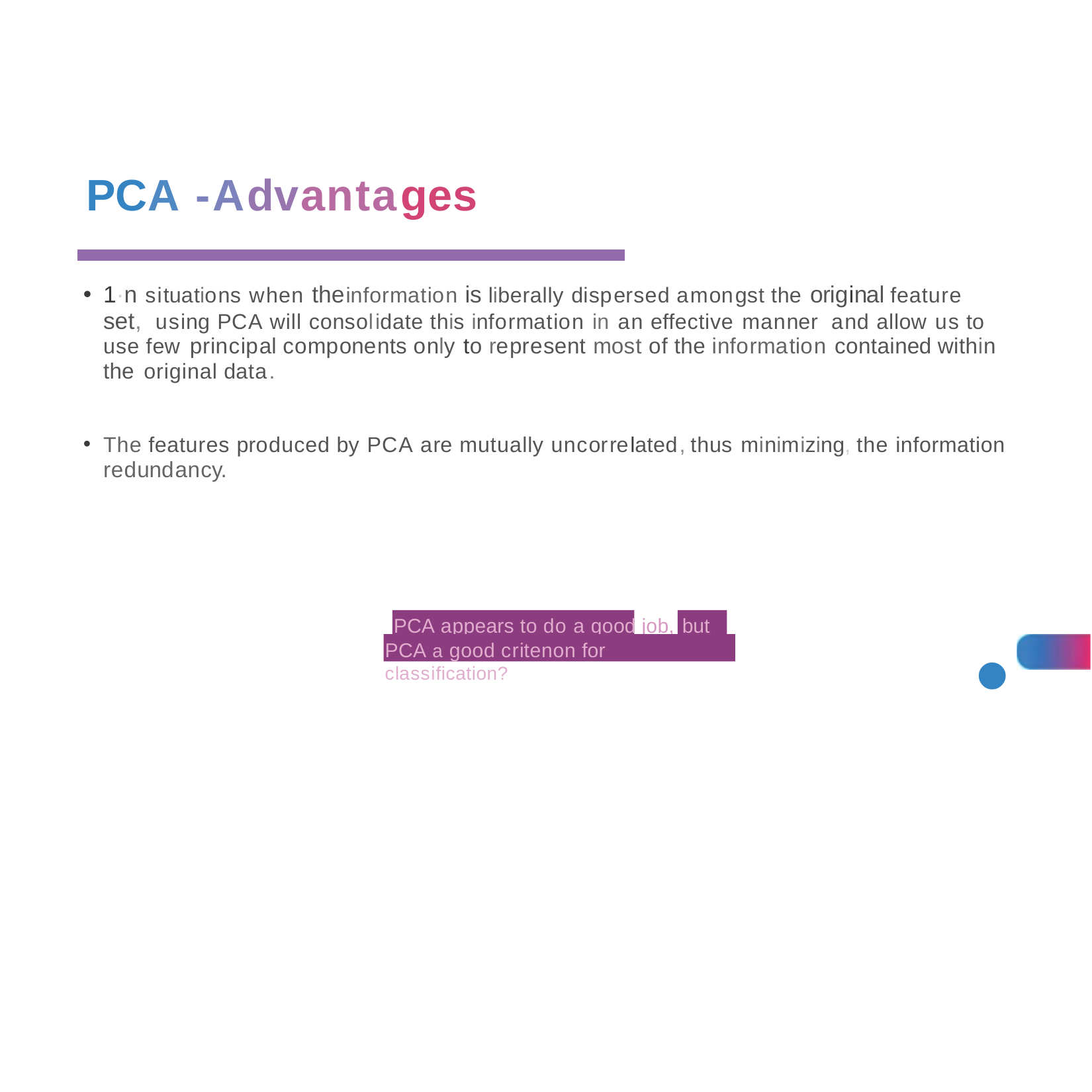

PCA	-Advantages

1·n situations when theinformation is liberally dispersed amongst the originalfeature set, using PCA will consolidate this information in an effective manner  and allow us to use few principalcomponents only to represent most of the information contained within the original data.

The features produced by PCA are mutually uncorrelated,thus minimizing, the information
redundancy.
•

PCA appears to do a good job, but is

PCA a good critenon for classification?